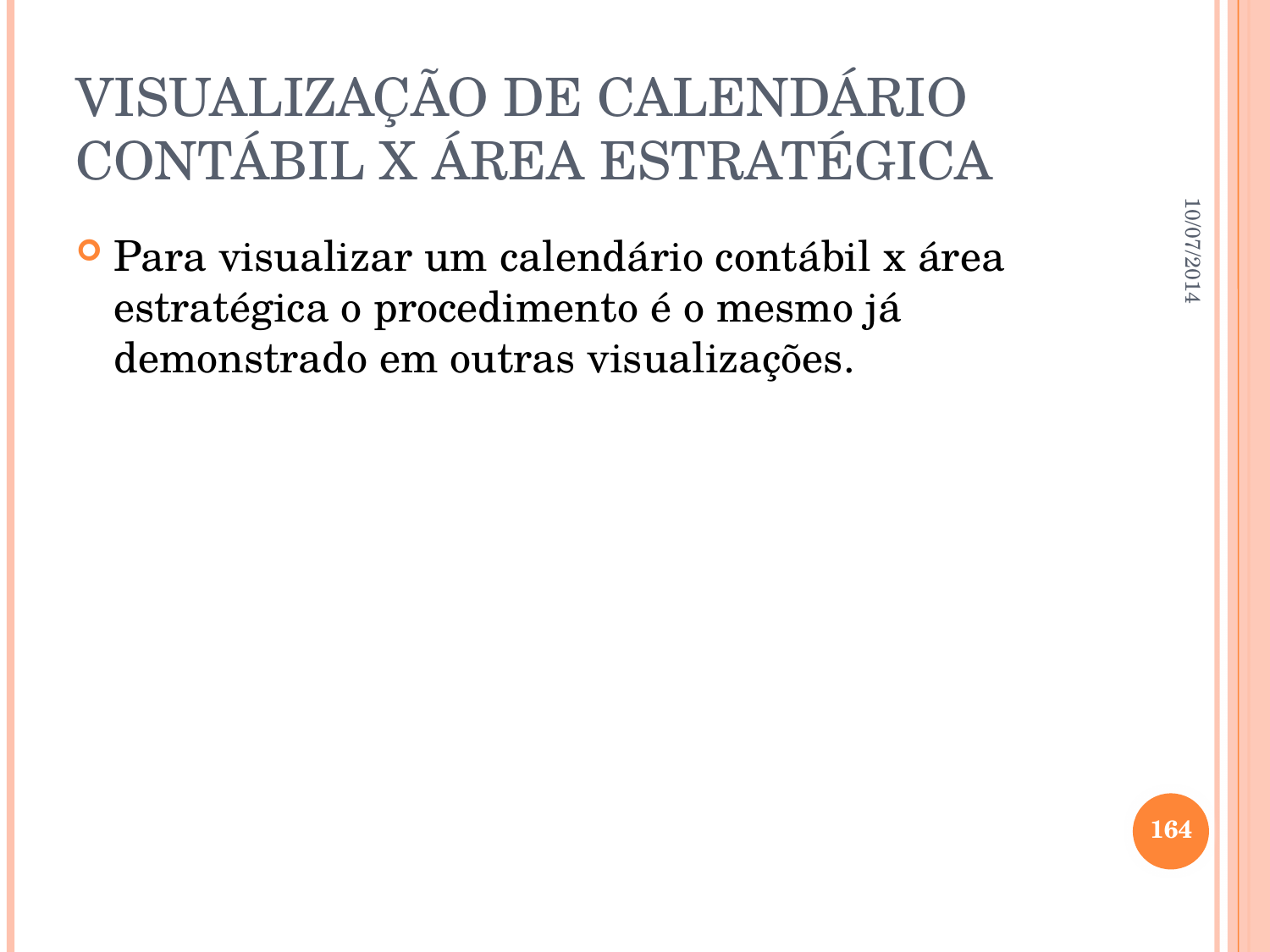

# Visualização de calendário contábil x área estratégica
10/07/2014
Para visualizar um calendário contábil x área estratégica o procedimento é o mesmo já demonstrado em outras visualizações.
164